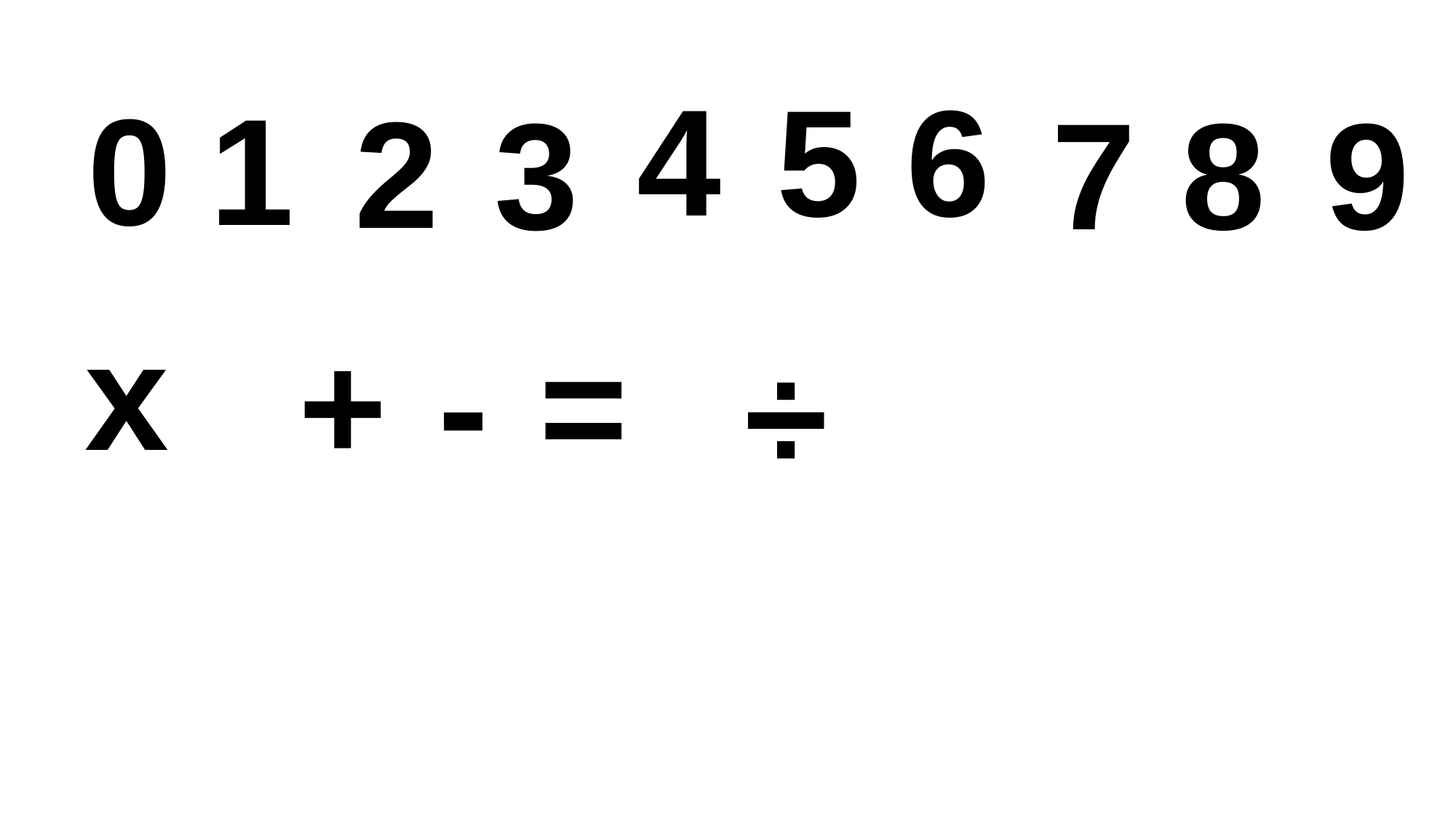

4
5
6
0
1
2
3
7
8
9
x
+
-
=
÷